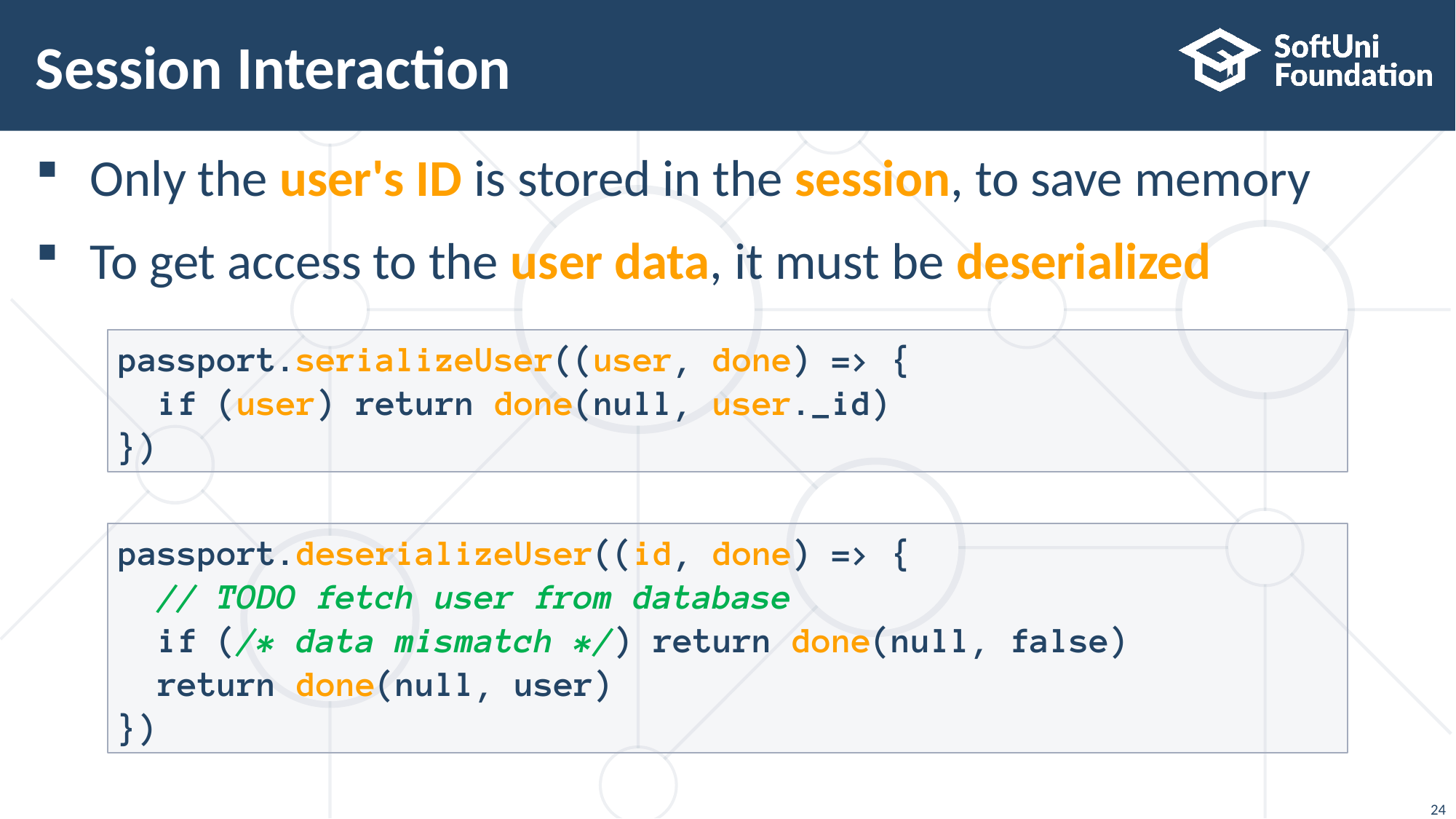

# Session Interaction
Only the user's ID is stored in the session, to save memory
To get access to the user data, it must be deserialized
passport.serializeUser((user, done) => {
  if (user) return done(null, user._id)
})
passport.deserializeUser((id, done) => {
  // TODO fetch user from database
  if (/* data mismatch */) return done(null, false)
  return done(null, user)
})
24
24